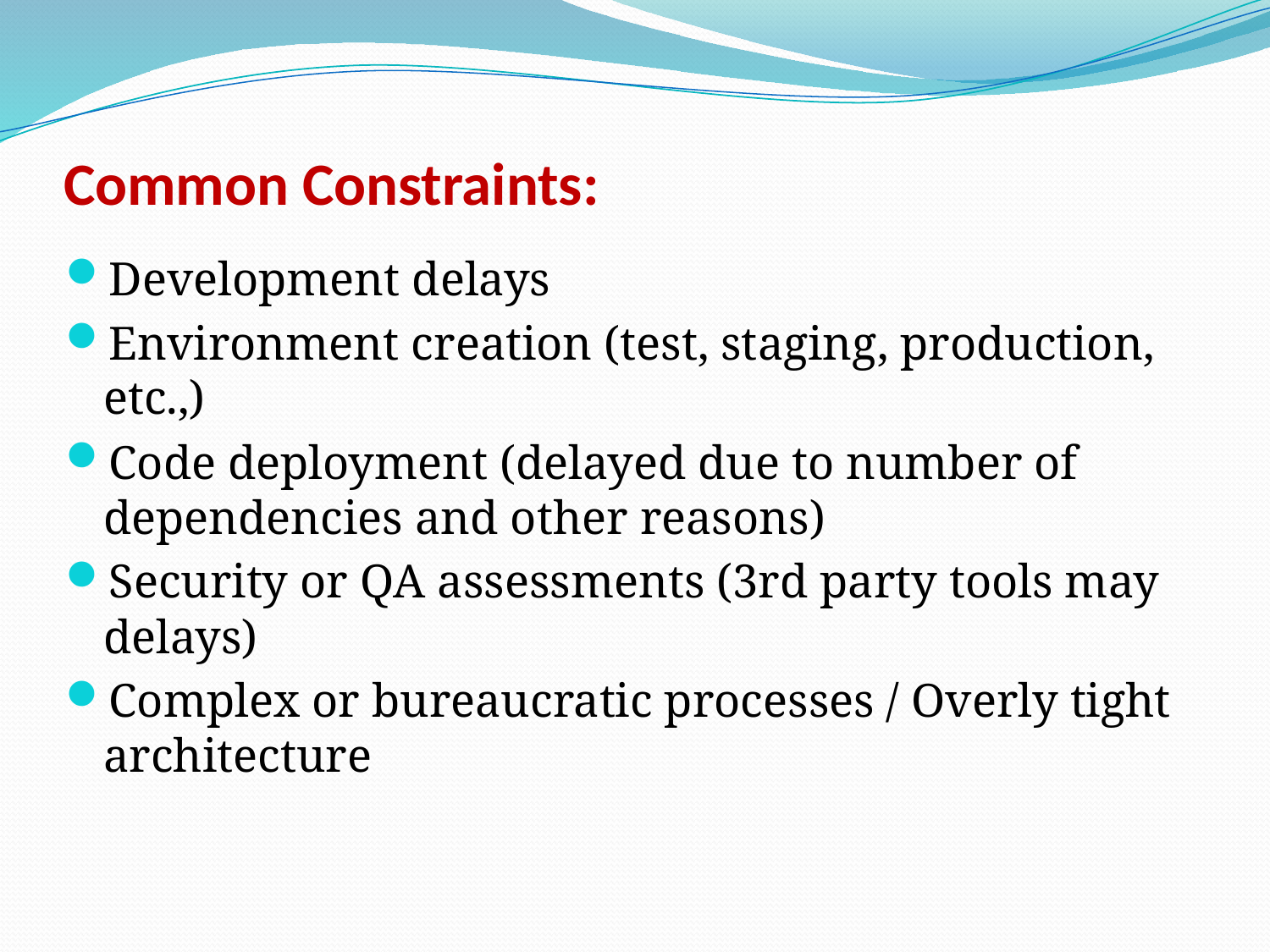

# Common Constraints:
Development delays
Environment creation (test, staging, production, etc.,)
Code deployment (delayed due to number of dependencies and other reasons)
Security or QA assessments (3rd party tools may delays)
Complex or bureaucratic processes / Overly tight architecture